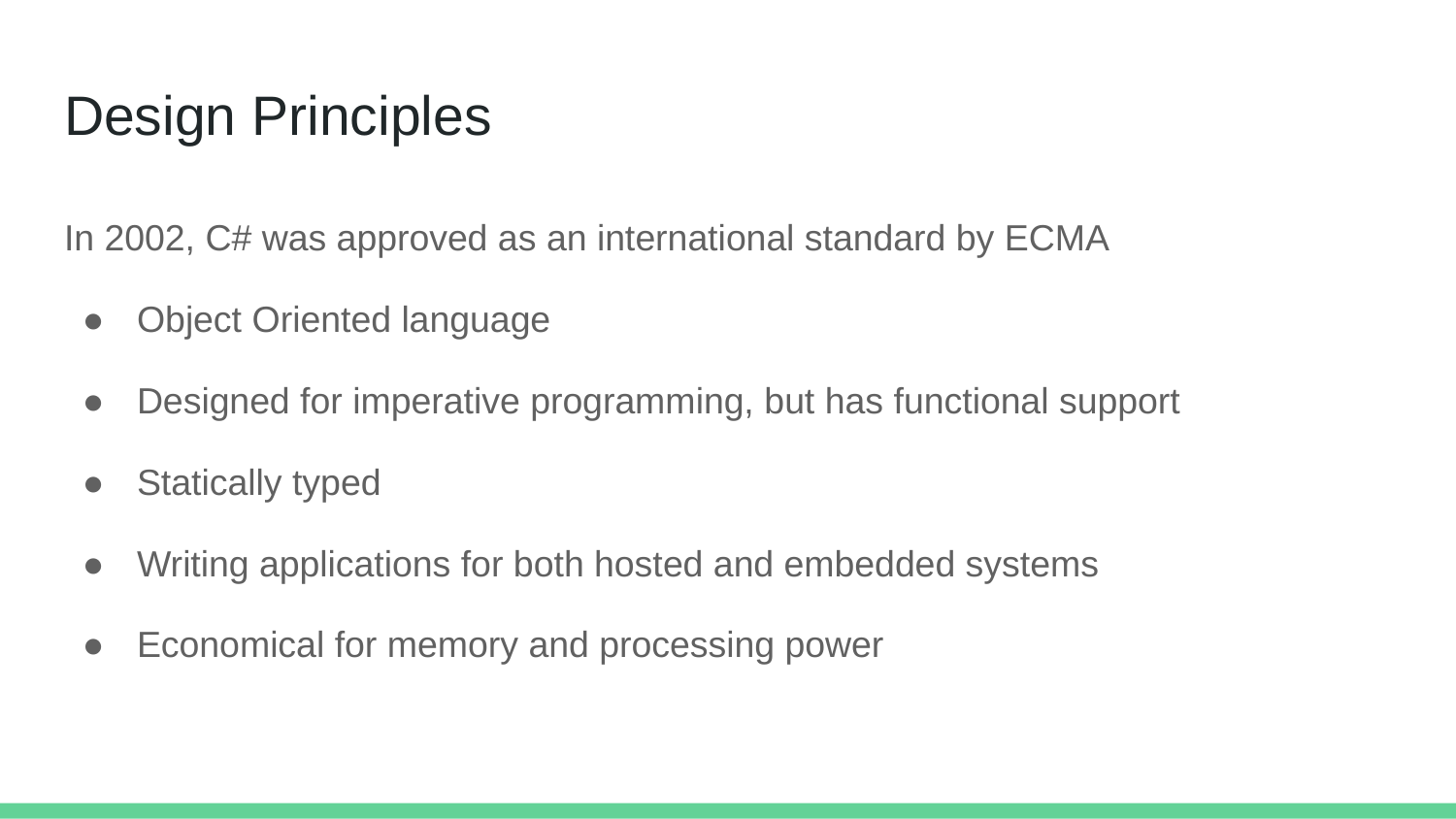

# Design Principles
In 2002, C# was approved as an international standard by ECMA
Object Oriented language
Designed for imperative programming, but has functional support
Statically typed
Writing applications for both hosted and embedded systems
Economical for memory and processing power